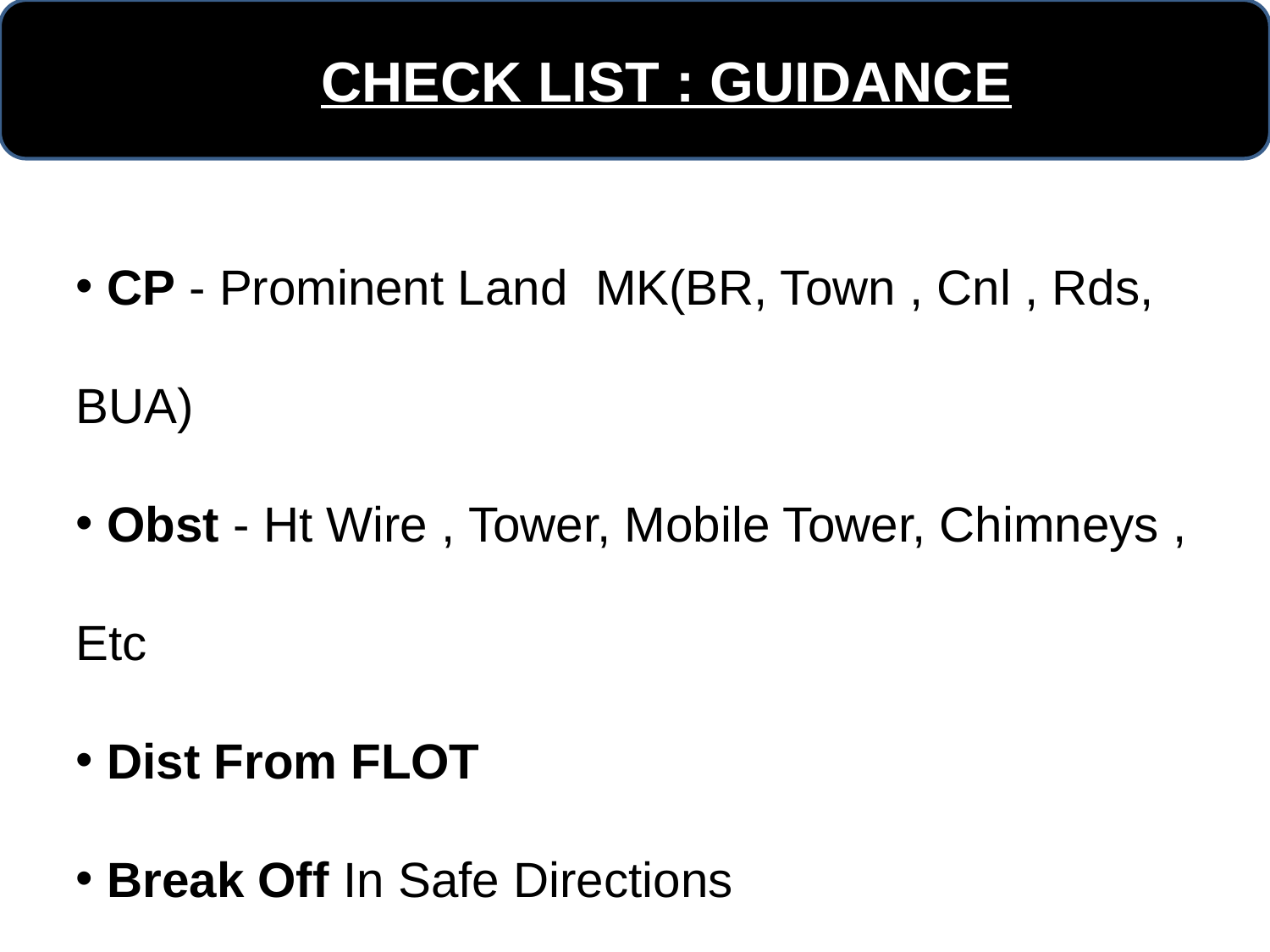

CHECK LIST : GUIDANCE
 CP - Prominent Land  MK(BR, Town , Cnl , Rds, BUA)
 Obst - Ht Wire , Tower, Mobile Tower, Chimneys , Etc
 Dist From FLOT
 Break Off In Safe Directions